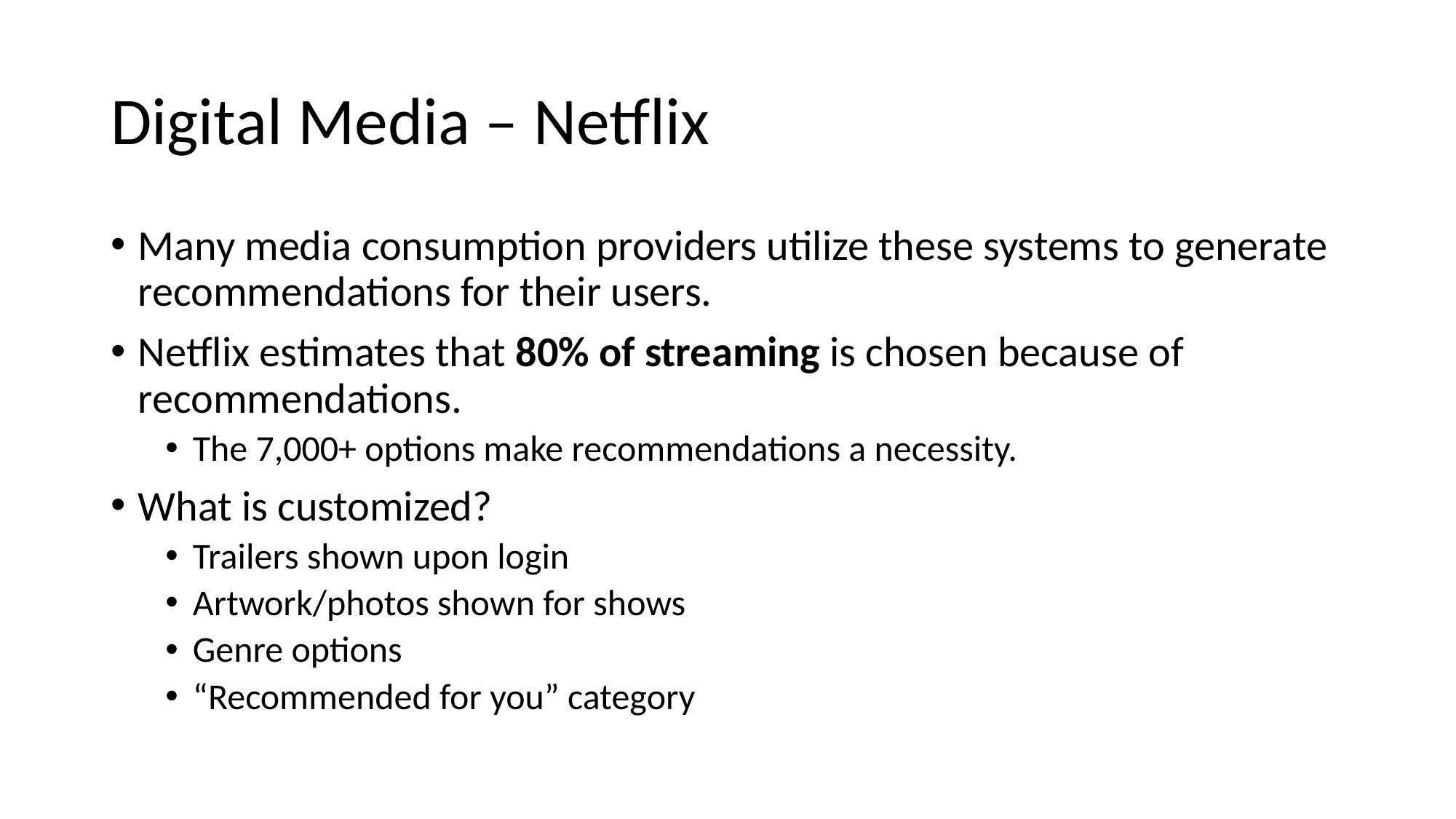

# Digital Media – Netflix
Many media consumption providers utilize these systems to generate recommendations for their users.
Netflix estimates that 80% of streaming is chosen because of recommendations.
The 7,000+ options make recommendations a necessity.
What is customized?
Trailers shown upon login
Artwork/photos shown for shows
Genre options
“Recommended for you” category